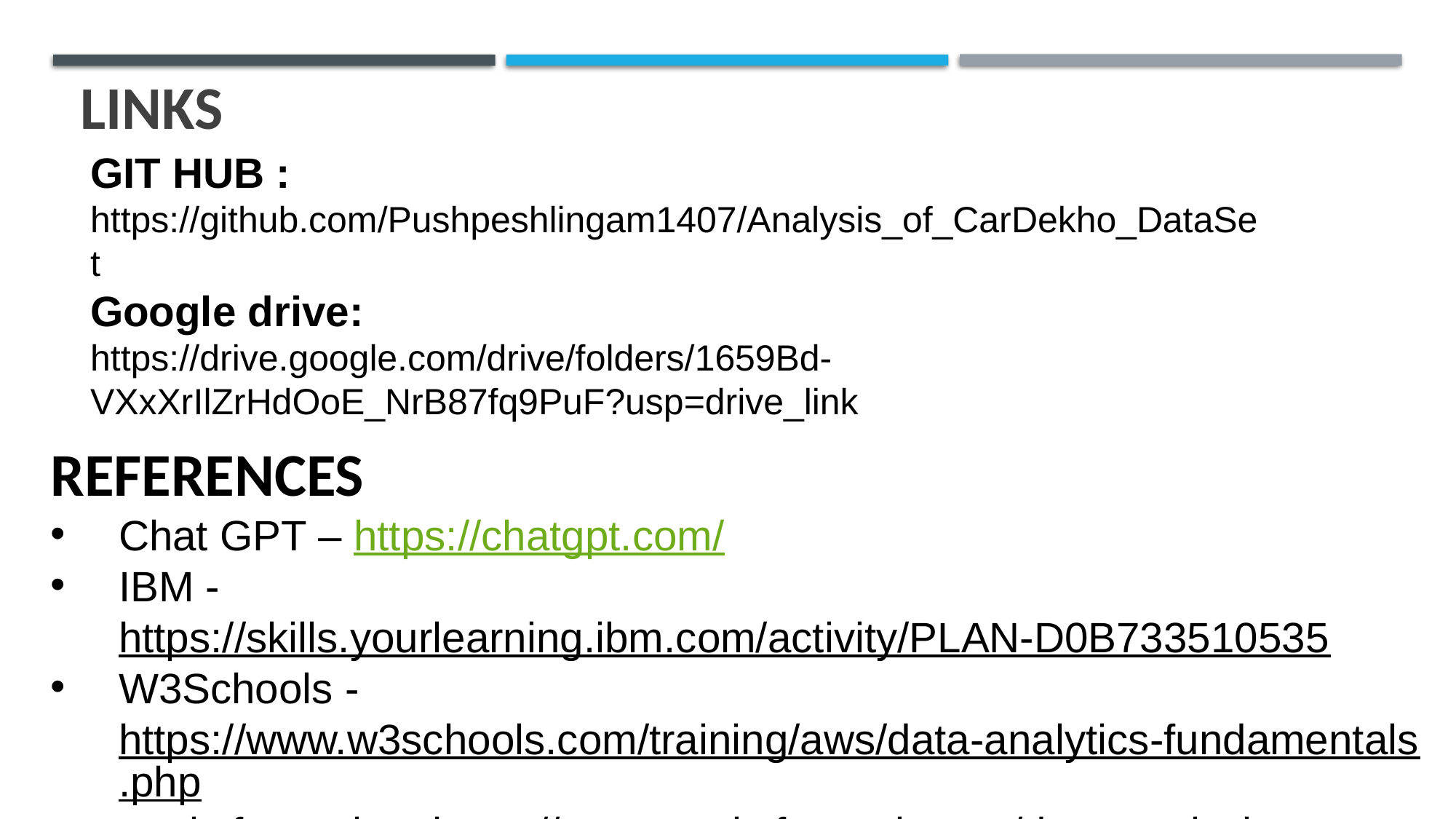

# Links
GIT HUB : https://github.com/Pushpeshlingam1407/Analysis_of_CarDekho_DataSet
Google drive:
https://drive.google.com/drive/folders/1659Bd-VXxXrIlZrHdOoE_NrB87fq9PuF?usp=drive_link

REFERENCES
Chat GPT – https://chatgpt.com/
IBM - https://skills.yourlearning.ibm.com/activity/PLAN-D0B733510535
W3Schools - https://www.w3schools.com/training/aws/data-analytics-fundamentals.php
geeksforgeeks - https://www.geeksforgeeks.org/data-analysis-tutorial/